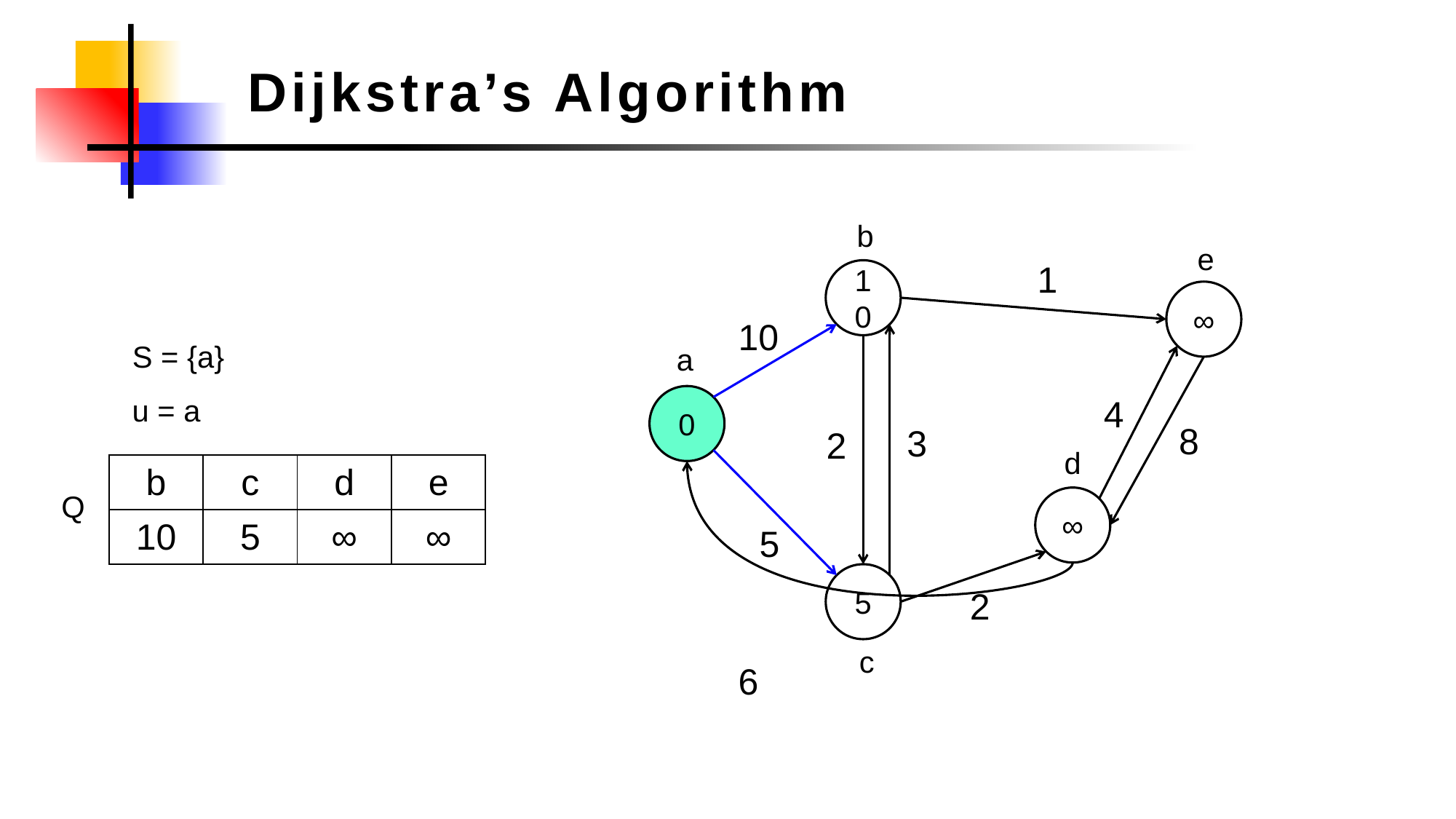

Dijkstra’s Algorithm
b
e
1
10
∞
10
S = {a}
a
u = a
0
4
8
3
2
d
| b | c | d | e |
| --- | --- | --- | --- |
| 10 | 5 | ∞ | ∞ |
Q
∞
5
5
2
c
6